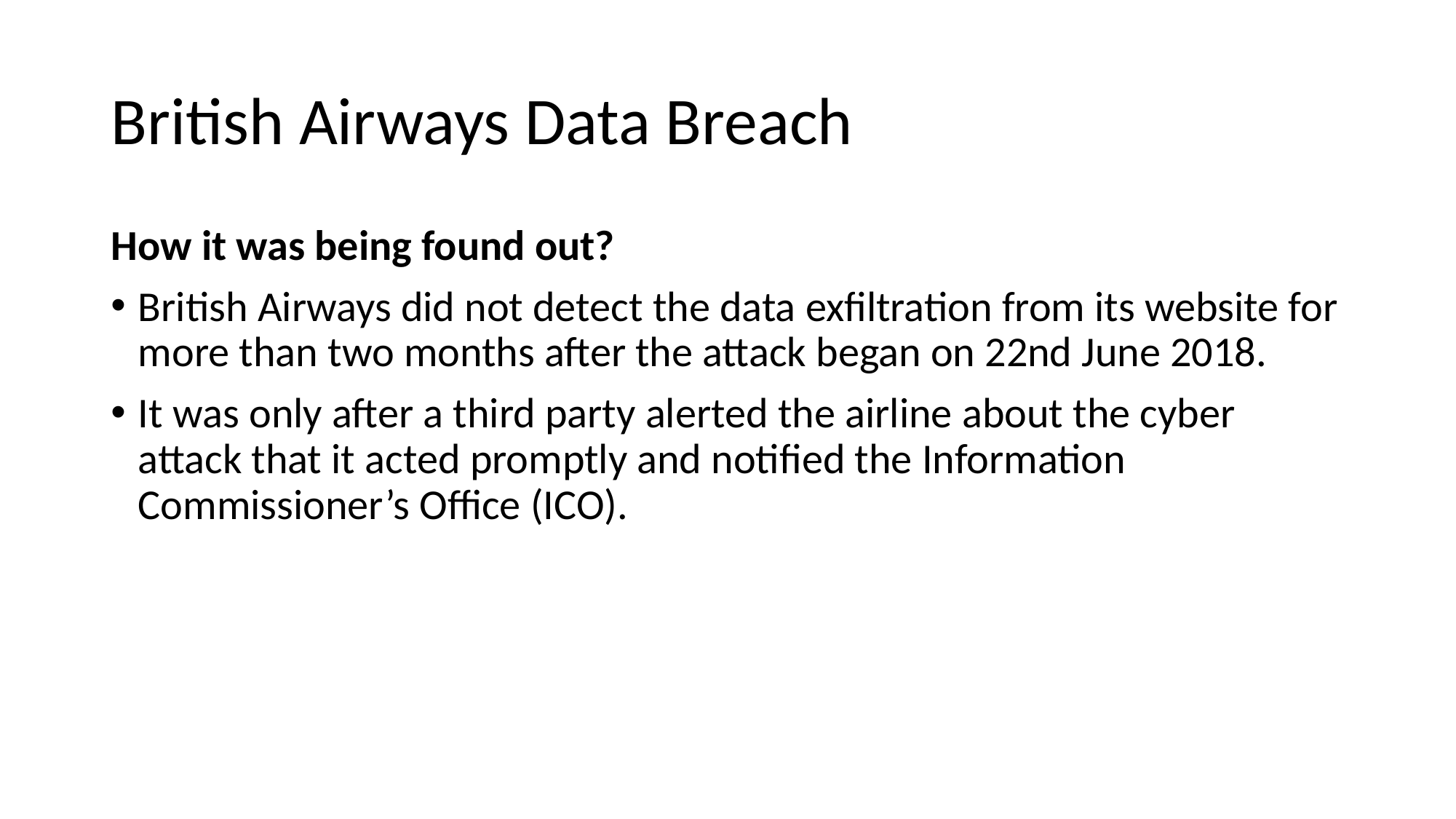

# British Airways Data Breach
How it was being found out?
British Airways did not detect the data exfiltration from its website for more than two months after the attack began on 22nd June 2018.
It was only after a third party alerted the airline about the cyber attack that it acted promptly and notified the Information Commissioner’s Office (ICO).